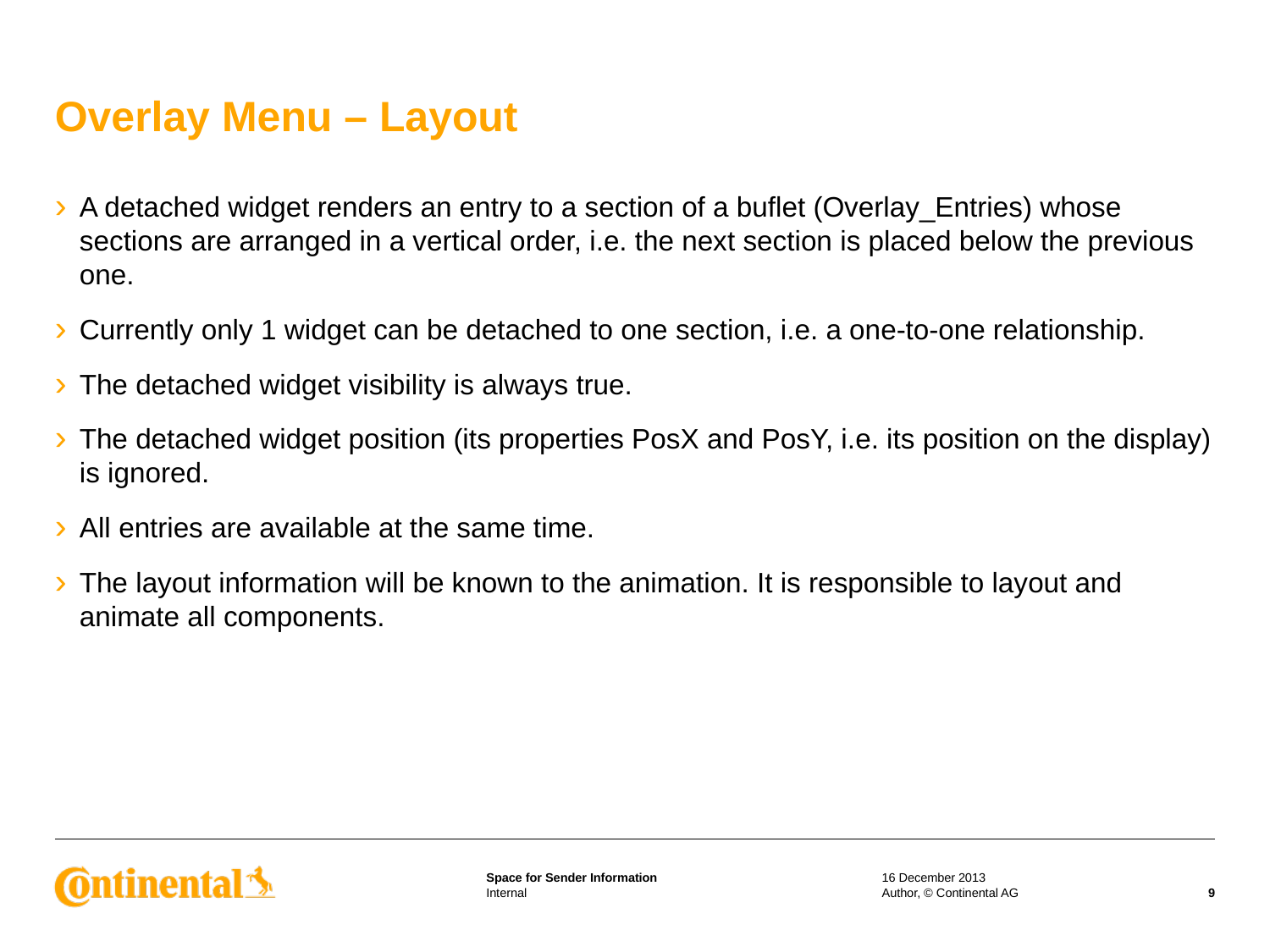

# Overlay Menu – Layout
A detached widget renders an entry to a section of a buflet (Overlay_Entries) whose sections are arranged in a vertical order, i.e. the next section is placed below the previous one.
Currently only 1 widget can be detached to one section, i.e. a one-to-one relationship.
The detached widget visibility is always true.
The detached widget position (its properties PosX and PosY, i.e. its position on the display) is ignored.
All entries are available at the same time.
The layout information will be known to the animation. It is responsible to layout and animate all components.

16 December 2013
Author, © Continental AG
9